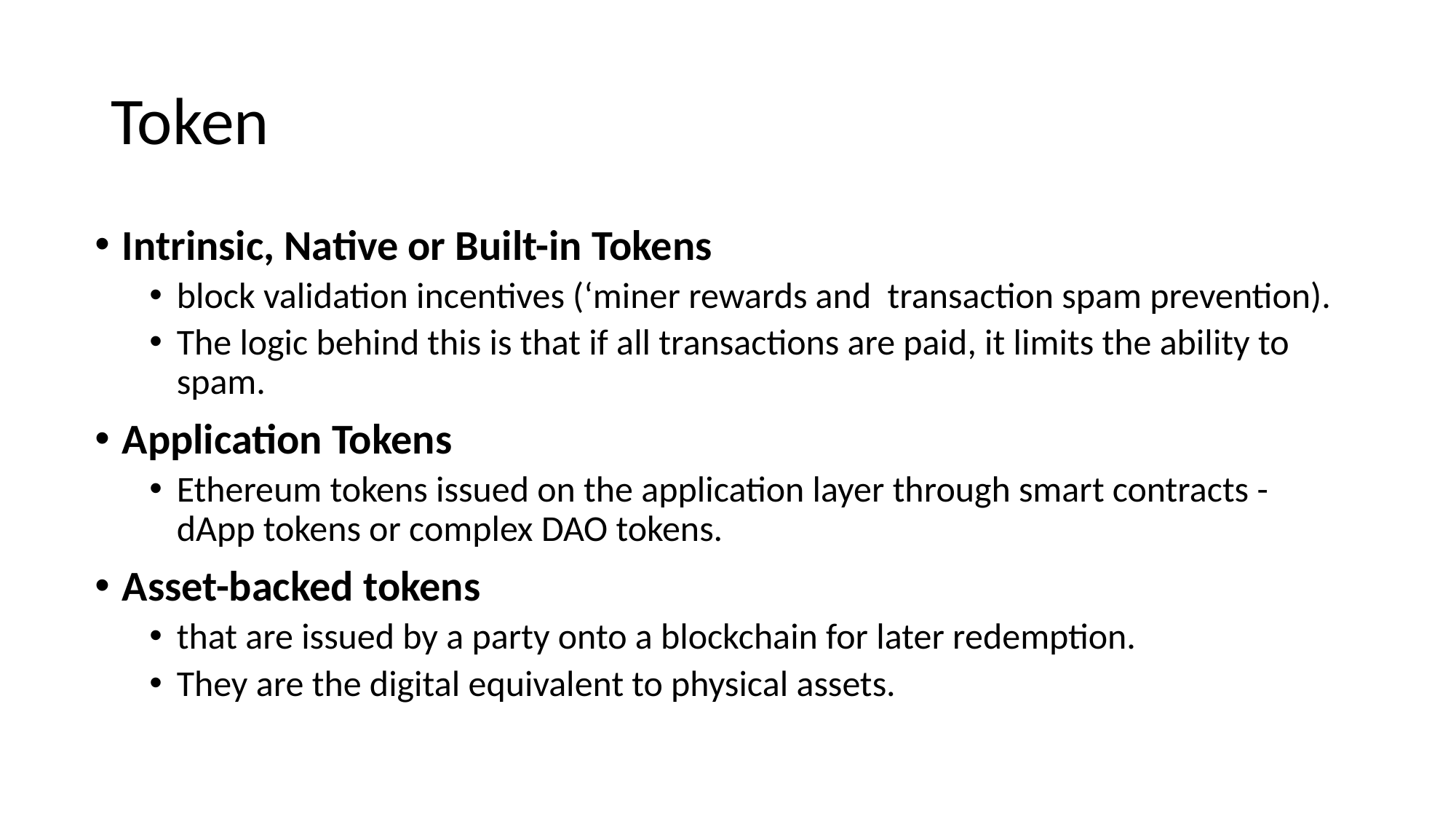

# Token
Intrinsic, Native or Built-in Tokens
block validation incentives (‘miner rewards and  transaction spam prevention).
The logic behind this is that if all transactions are paid, it limits the ability to spam.
Application Tokens
Ethereum tokens issued on the application layer through smart contracts -dApp tokens or complex DAO tokens.
Asset-backed tokens
that are issued by a party onto a blockchain for later redemption.
They are the digital equivalent to physical assets.